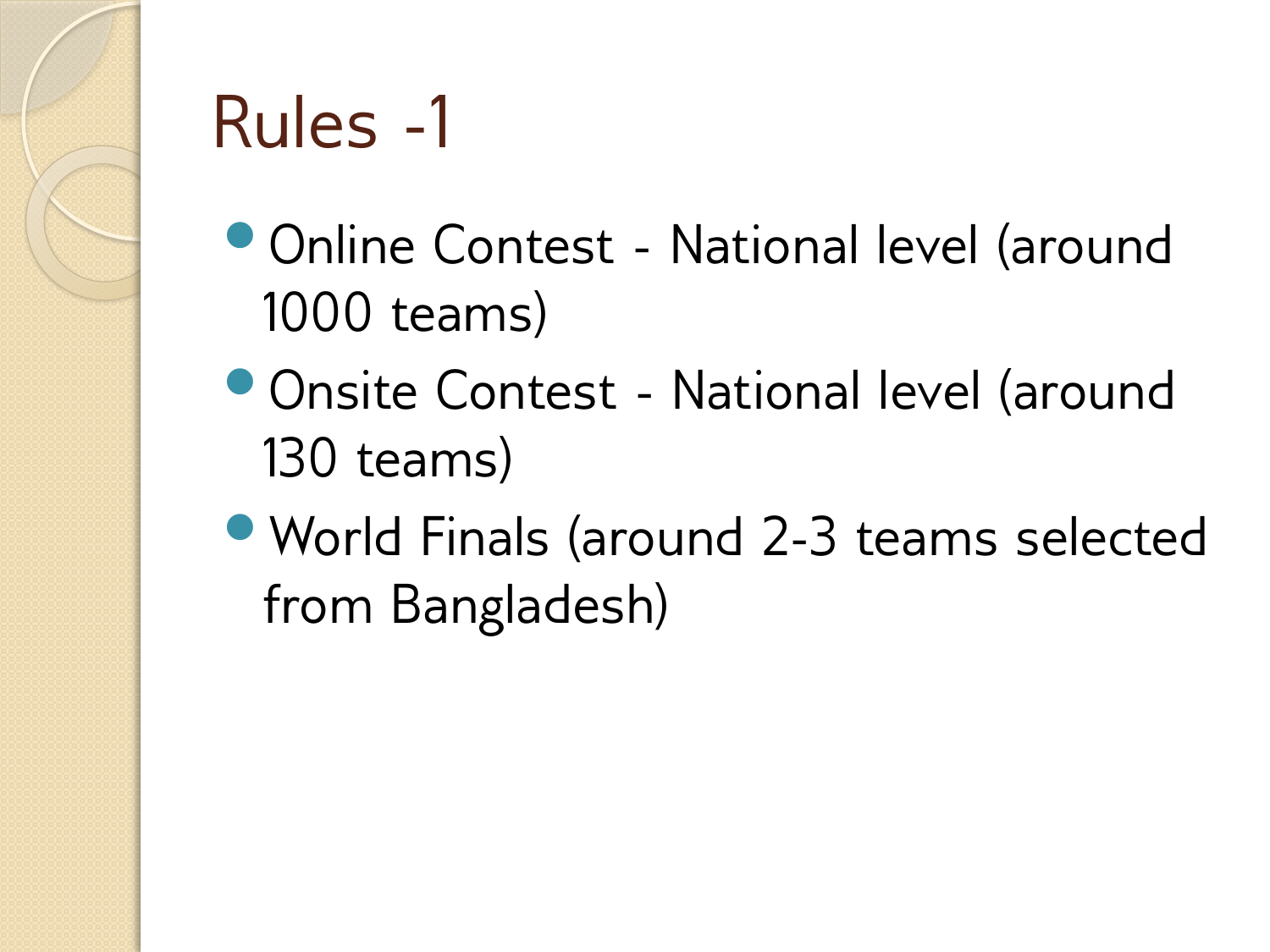

# Rules -1
Online Contest - National level (around 1000 teams)
Onsite Contest - National level (around 130 teams)
World Finals (around 2-3 teams selected from Bangladesh)